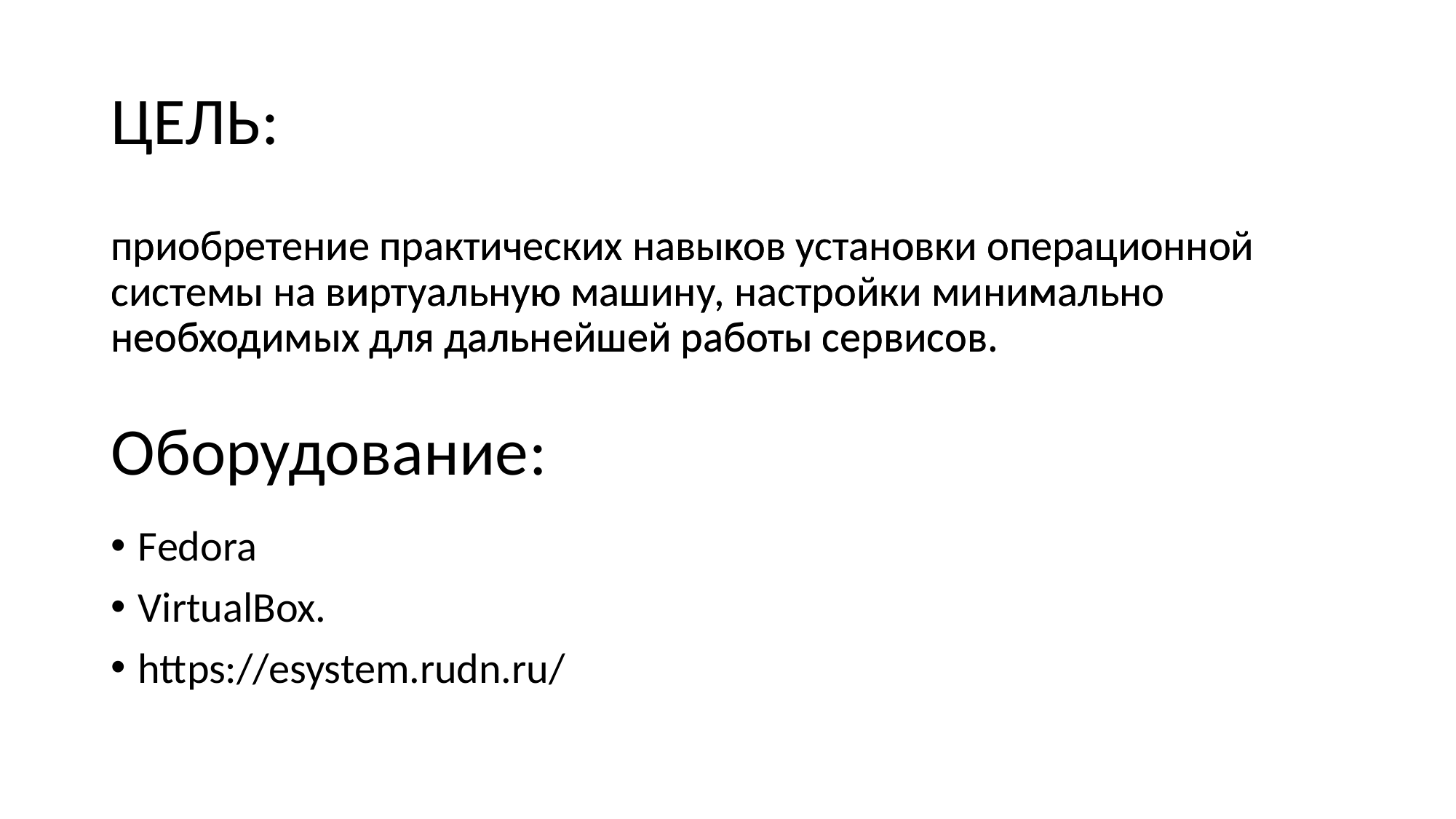

# ЦЕЛЬ:
приобретение практических навыков установки операционной системы на виртуальную машину, настройки минимально необходимых для дальнейшей работы сервисов.

приобретение практических навыков установки операционной системы на виртуальную машину, настройки минимально необходимых для дальнейшей работы сервисов.

Оборудование:
Fedora
VirtualBox.
https://esystem.rudn.ru/